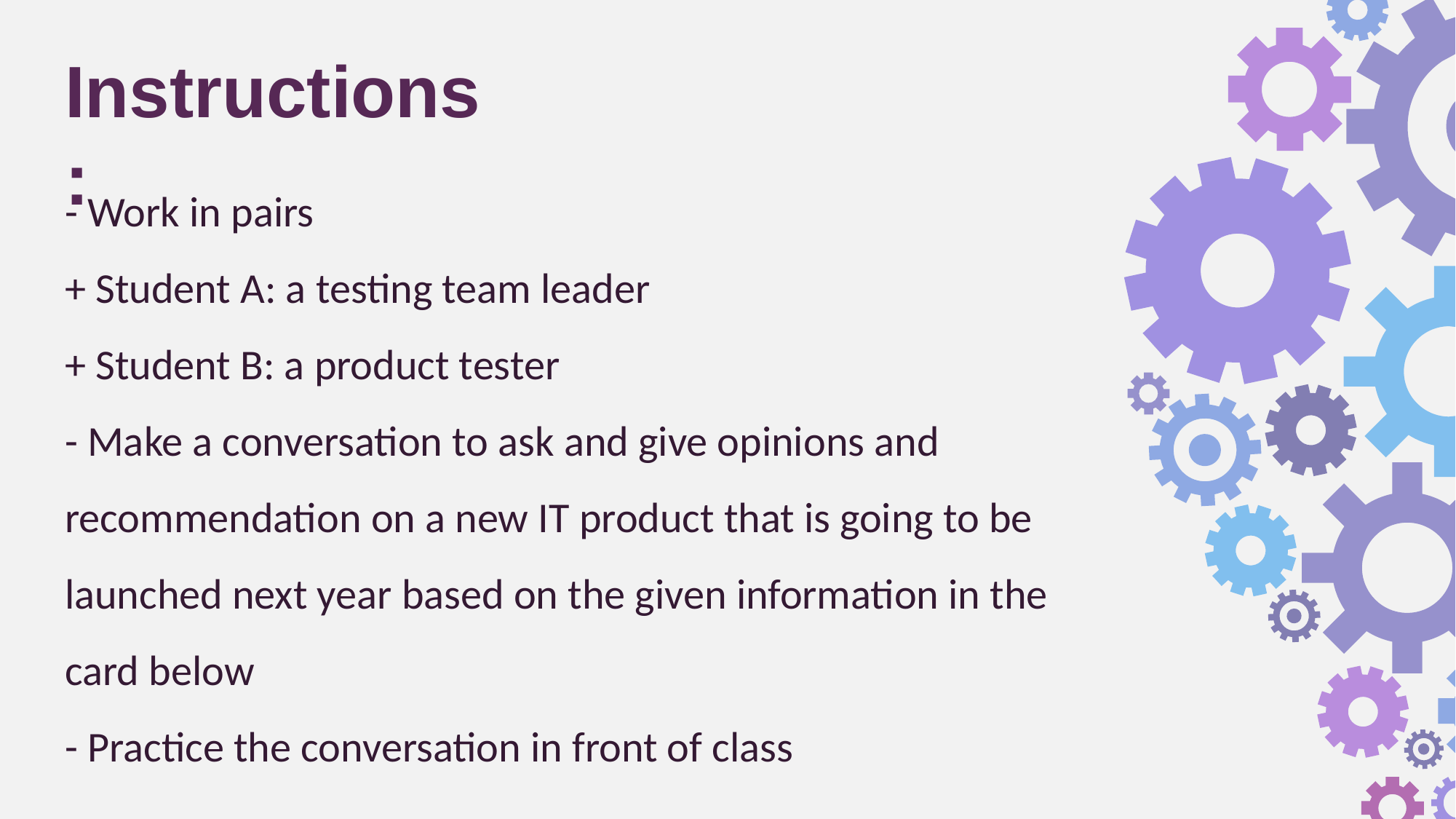

Instructions:
- Work in pairs
+ Student A: a testing team leader
+ Student B: a product tester
- Make a conversation to ask and give opinions and recommendation on a new IT product that is going to be launched next year based on the given information in the card below
- Practice the conversation in front of class